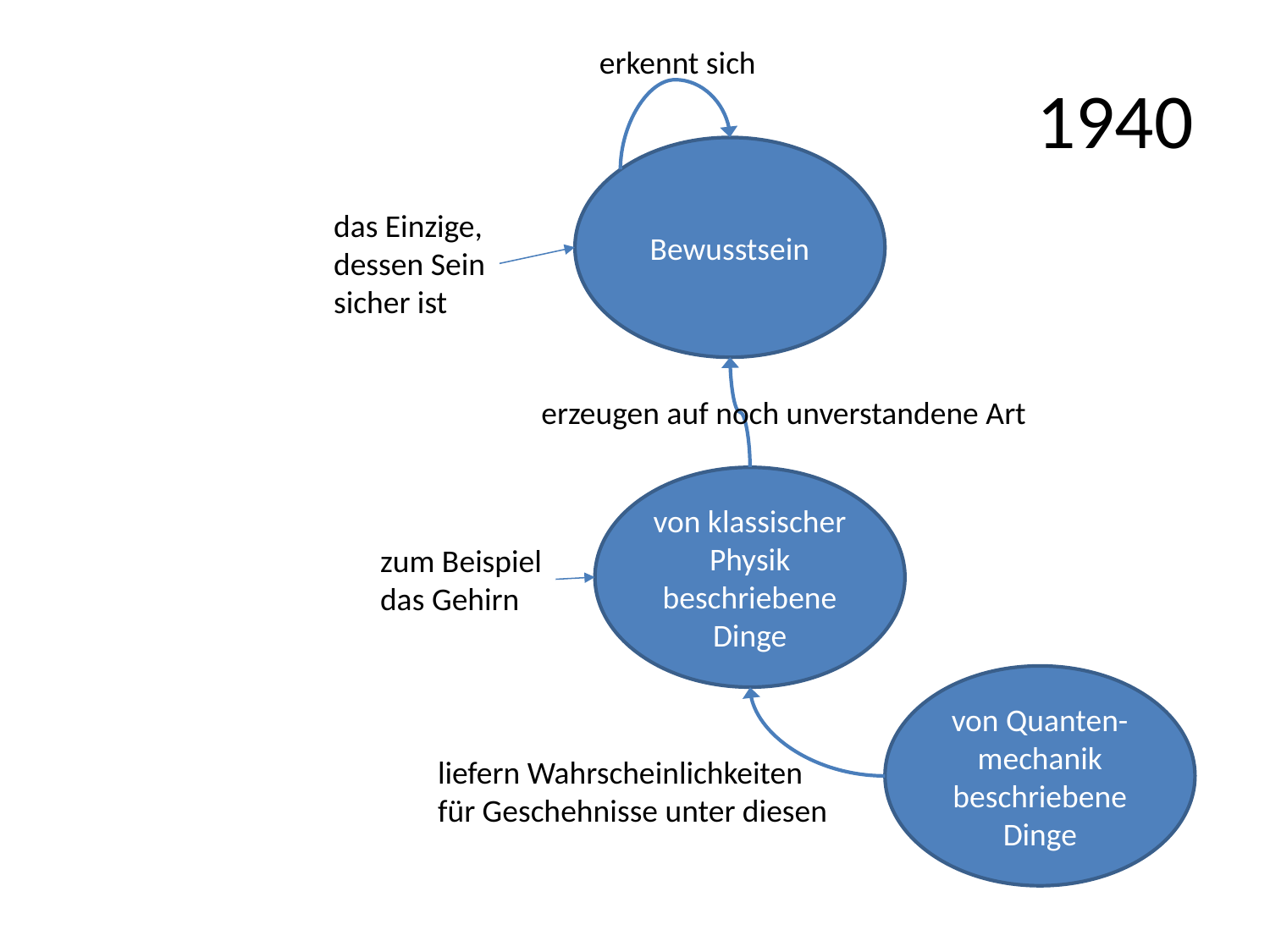

erkennt sich
1940

Bewusstsein
das Einzige,
dessen Sein
sicher ist

erzeugen auf noch unverstandene Art

von klassischer Physik beschriebene Dinge
zum Beispiel
das Gehirn

von Quanten-mechanik beschriebene Dinge

liefern Wahrscheinlichkeiten
für Geschehnisse unter diesen